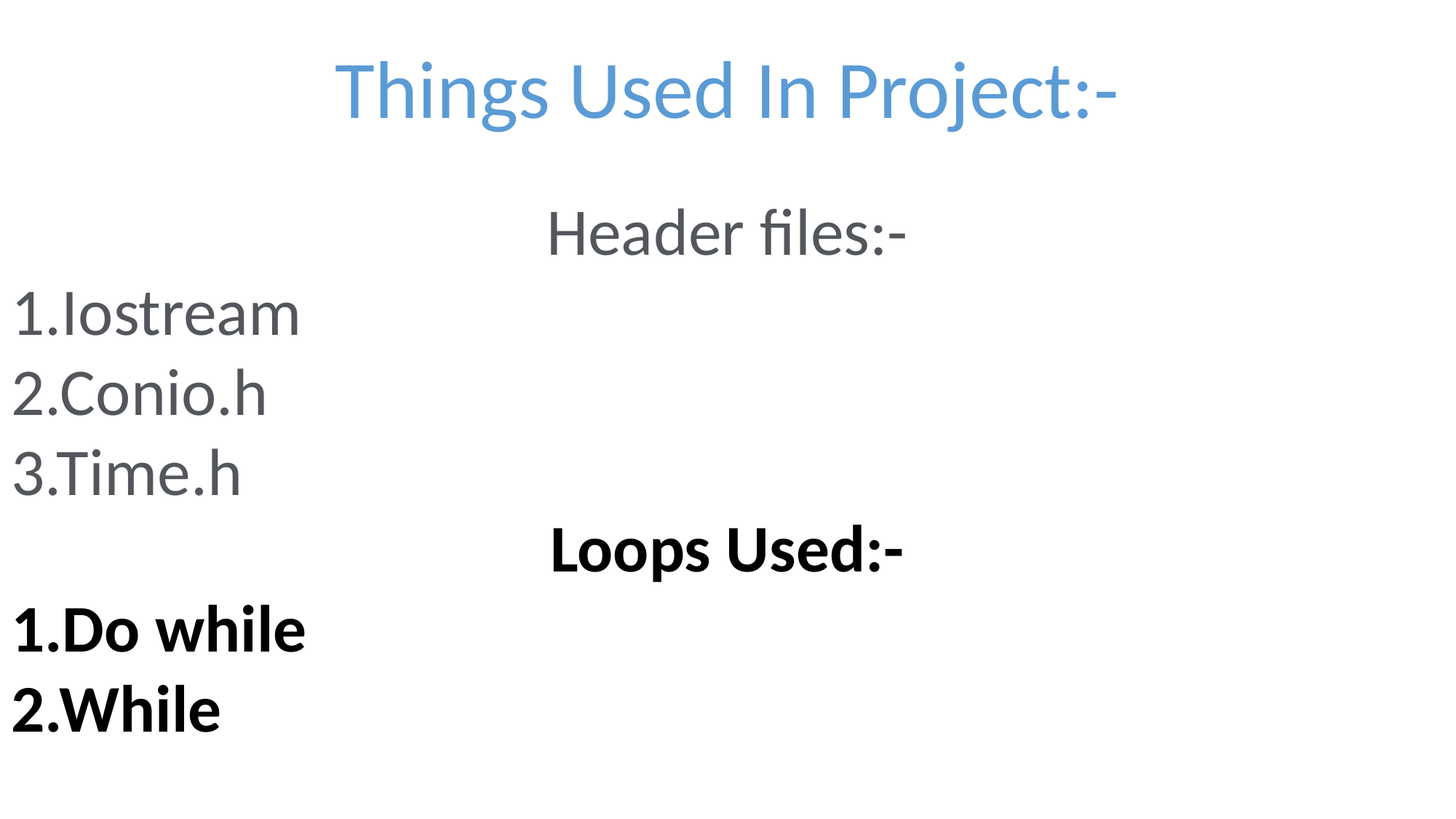

Things Used In Project:-
Header files:-
1.Iostream
2.Conio.h
3.Time.h
Loops Used:-
1.Do while
2.While